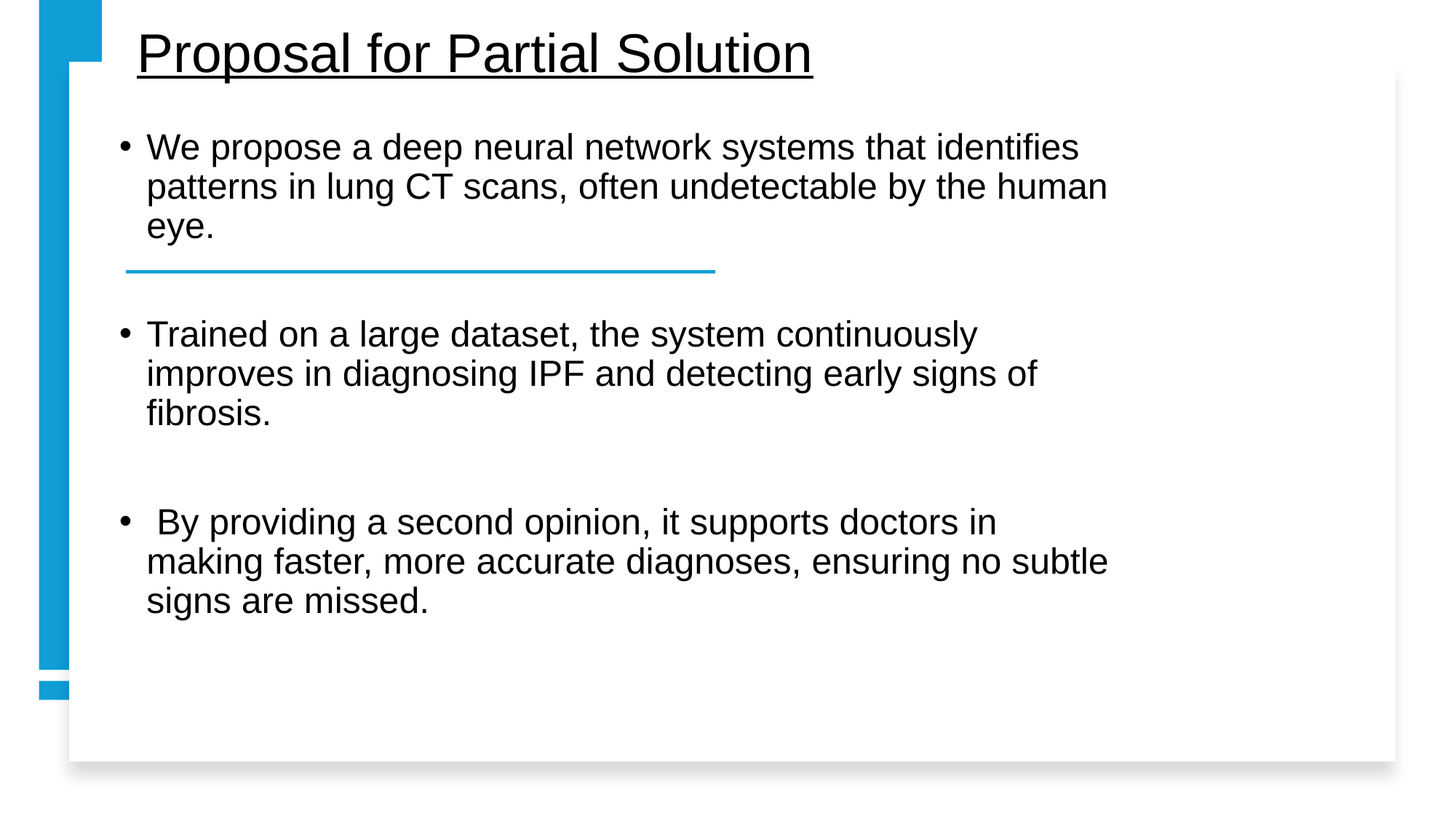

Proposal for Partial Solution

We propose a deep neural network systems that identifies patterns in lung CT scans, often undetectable by the human eye.

Trained on a large dataset, the system continuously improves in diagnosing IPF and detecting early signs of fibrosis.

 By providing a second opinion, it supports doctors in making faster, more accurate diagnoses, ensuring no subtle signs are missed.